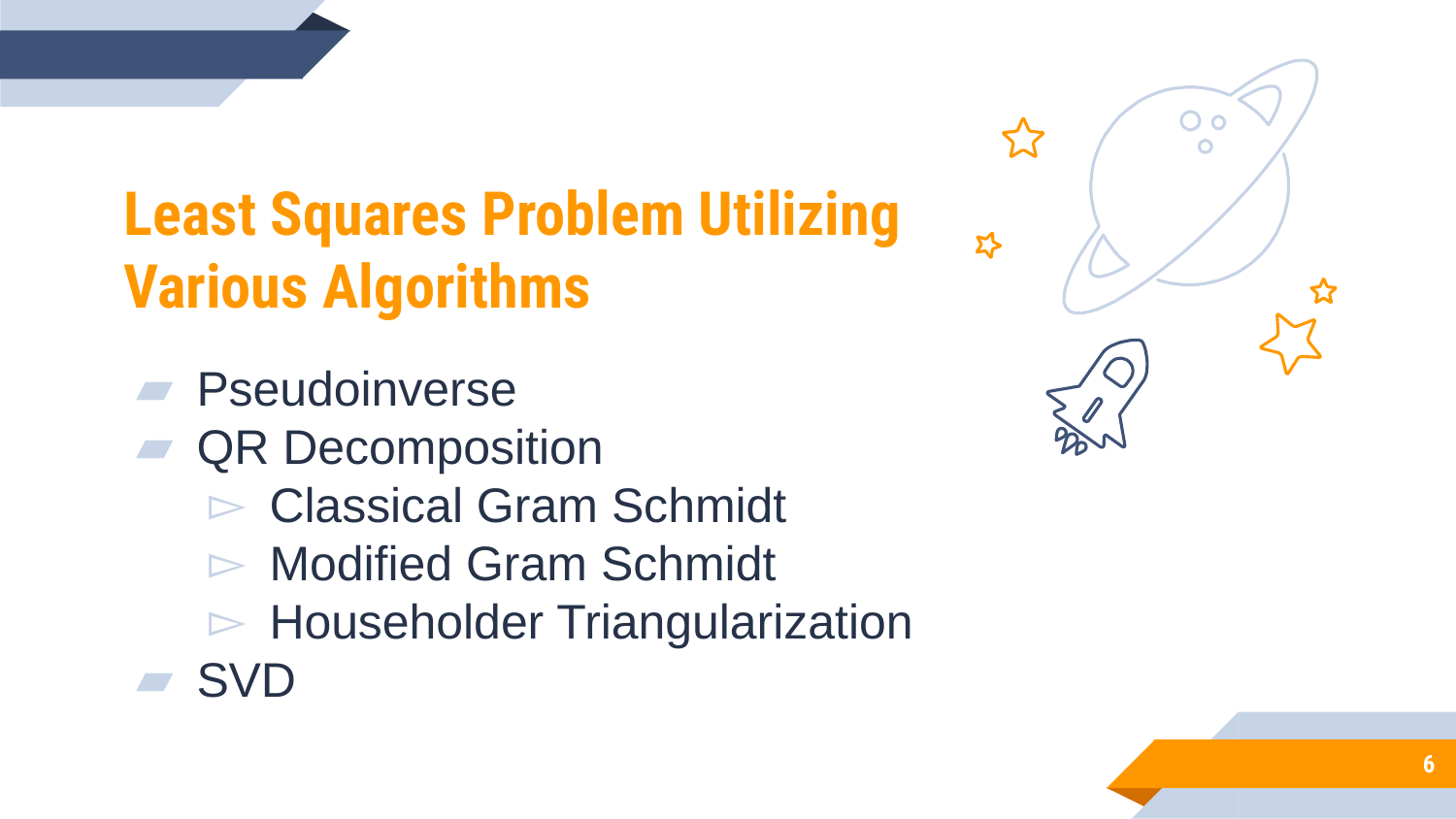

Least Squares Problem Utilizing Various Algorithms

Pseudoinverse
QR Decomposition
Classical Gram Schmidt
Modified Gram Schmidt
Householder Triangularization
SVD
6